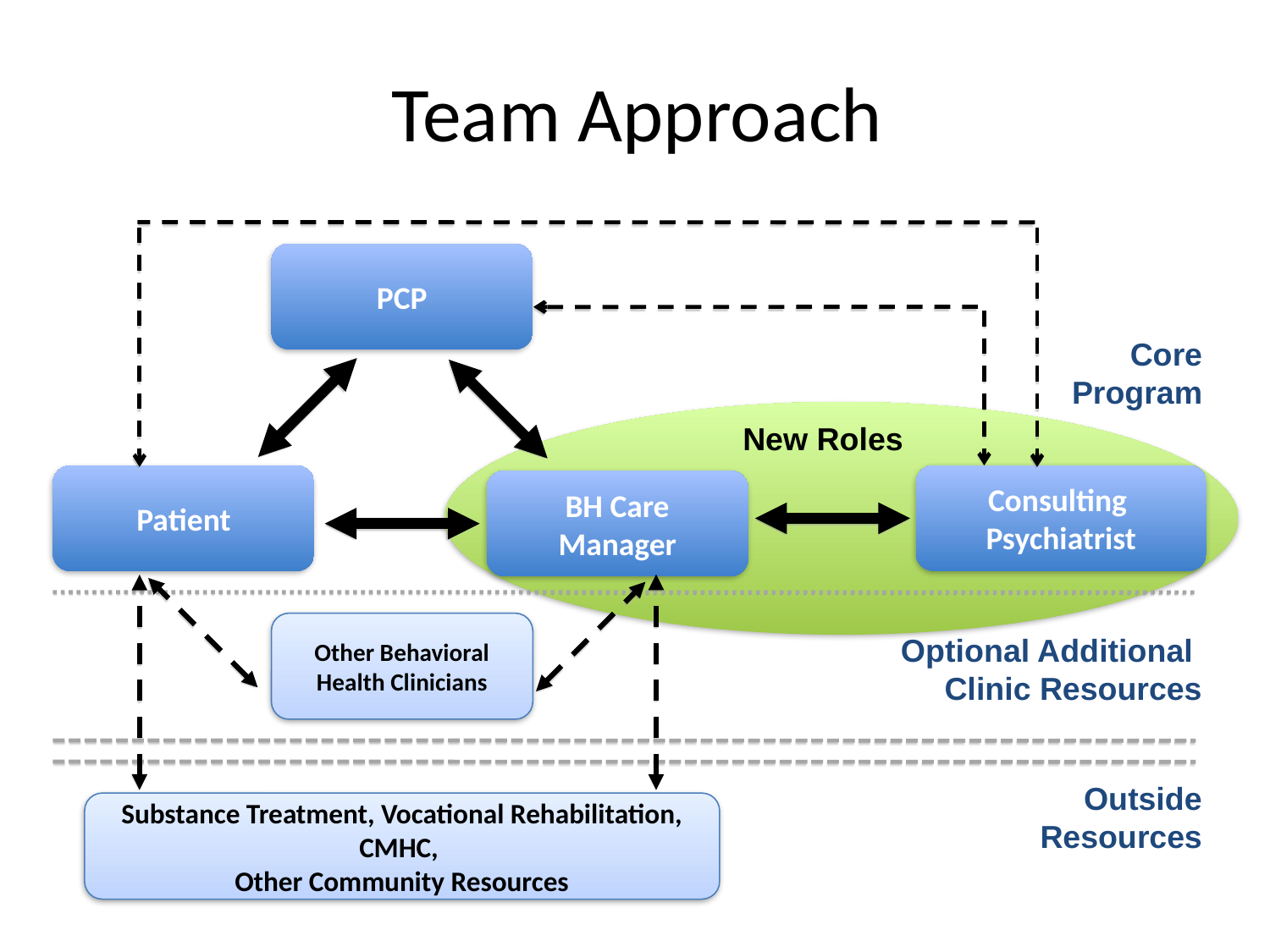

# Team Approach
PCP
Core
Program

New Roles
Consulting
Psychiatrist
Patient
BH Care
Manager
Other Behavioral Health Clinicians
Optional Additional
Clinic Resources
Outside
Resources
Substance Treatment, Vocational Rehabilitation, CMHC,
Other Community Resources